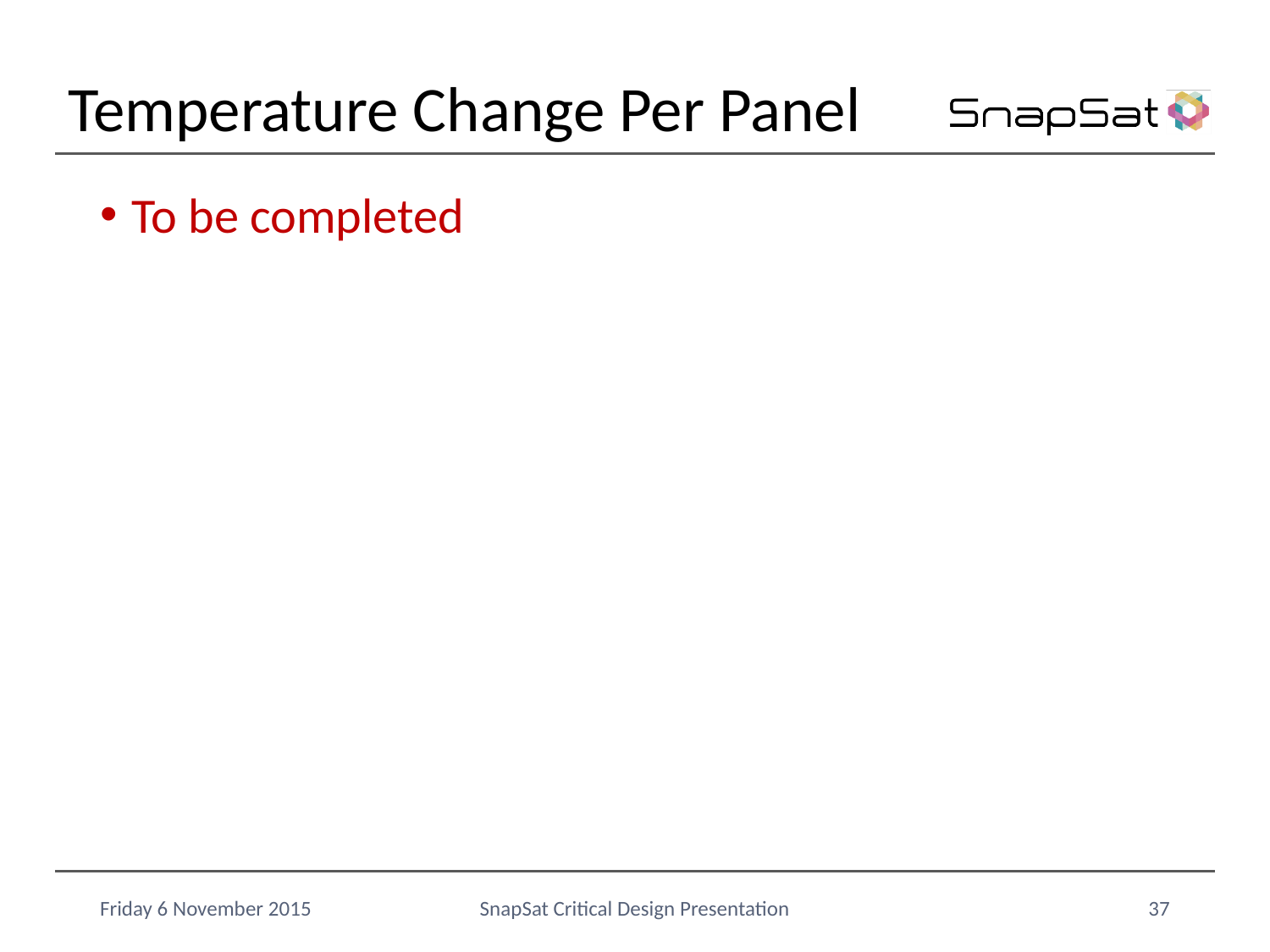

# Temperature Change Per Panel
To be completed

Friday 6 November 2015
SnapSat Critical Design Presentation
37